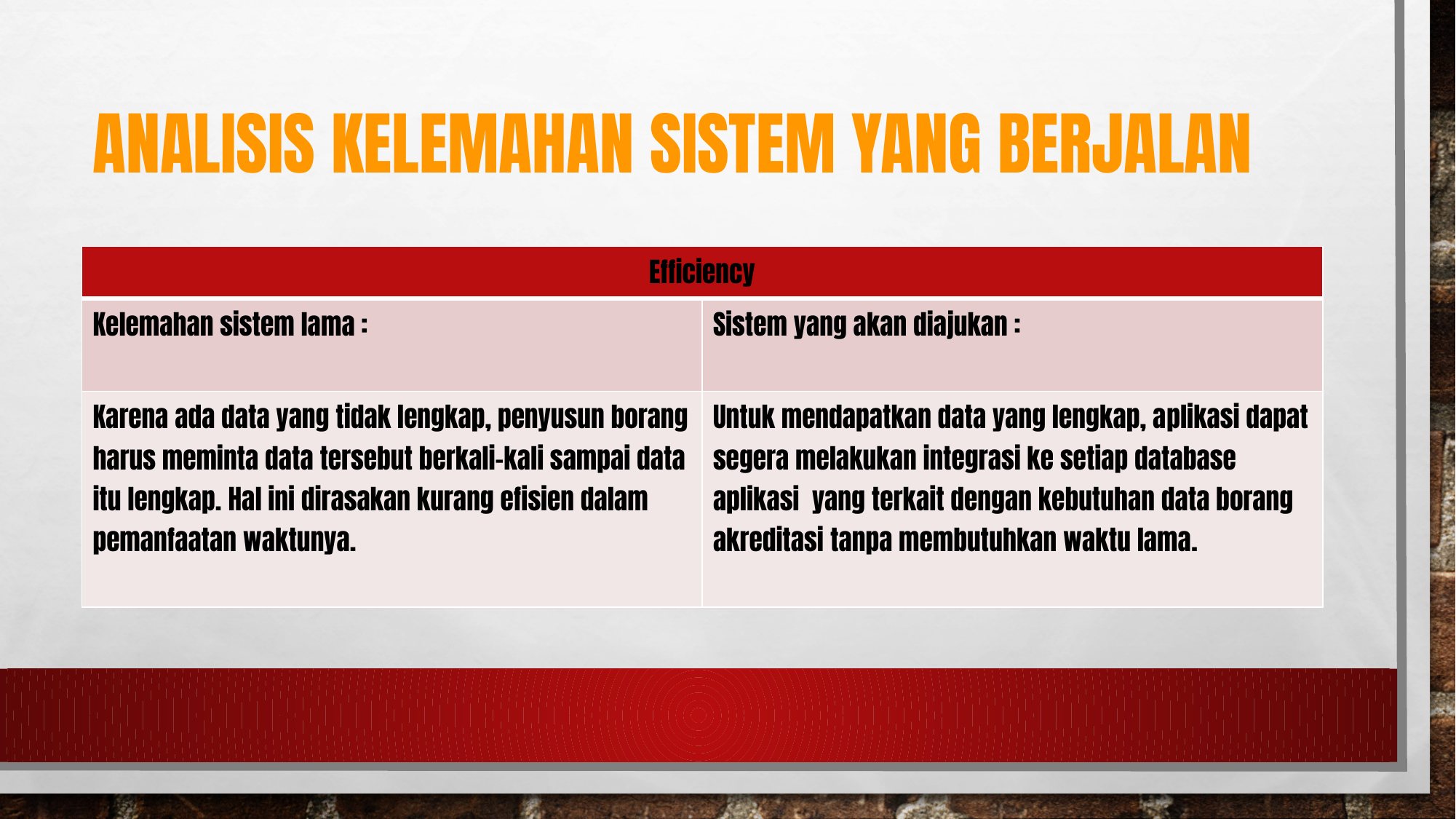

# Analisis Kelemahan Sistem yang berjalan
| Efficiency |  |
| --- | --- |
| Kelemahan sistem lama : | Sistem yang akan diajukan : |
| Karena ada data yang tidak lengkap, penyusun borang harus meminta data tersebut berkali-kali sampai data itu lengkap. Hal ini dirasakan kurang efisien dalam pemanfaatan waktunya. | Untuk mendapatkan data yang lengkap, aplikasi dapat segera melakukan integrasi ke setiap database aplikasi yang terkait dengan kebutuhan data borang akreditasi tanpa membutuhkan waktu lama. |